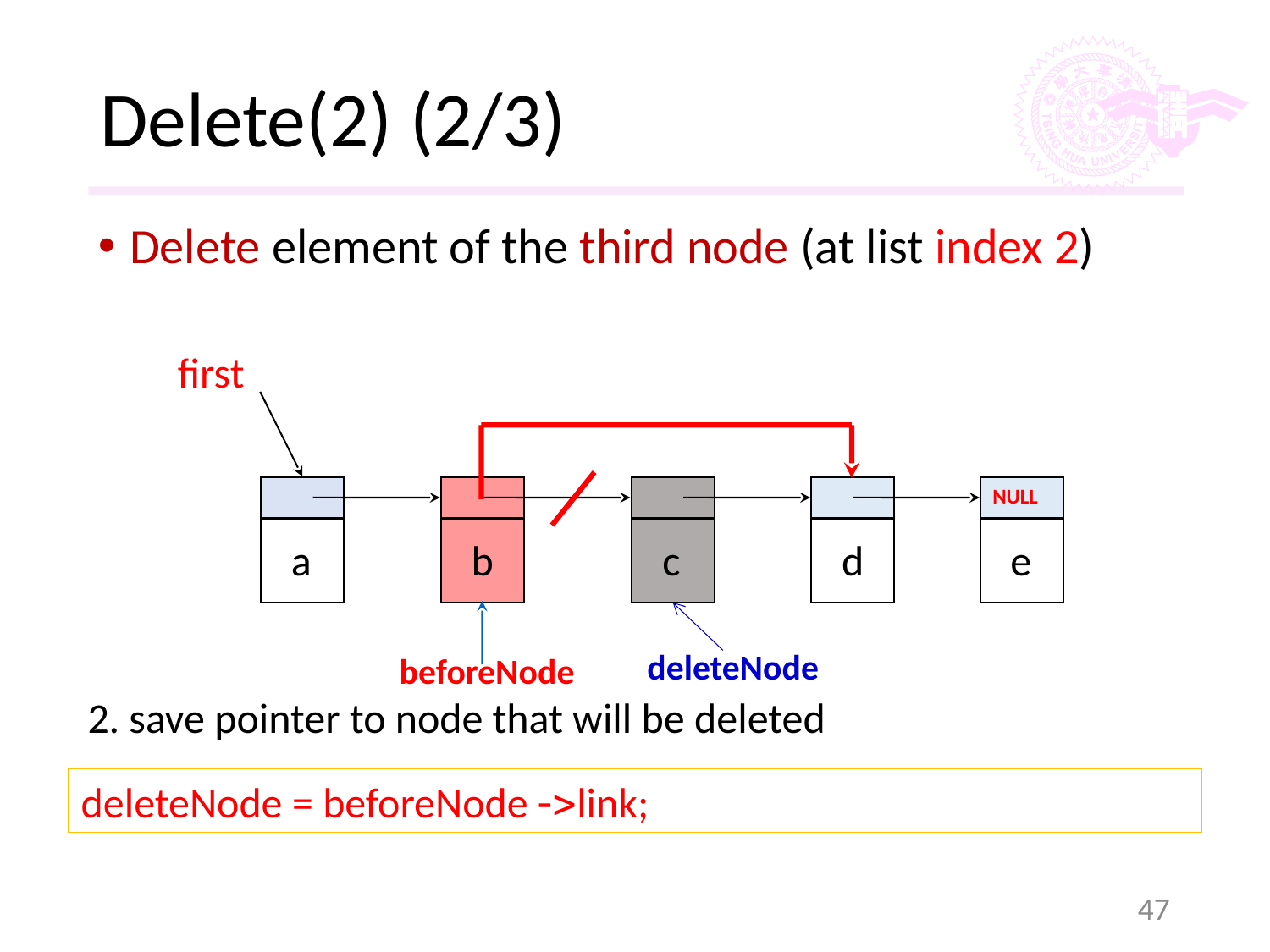

# Delete(2) (2/3)
Delete element of the third node (at list index 2)
first

NULL

a
b
c
d
e

deleteNode
beforeNode
2. save pointer to node that will be deleted
deleteNode = beforeNode −>link;
47